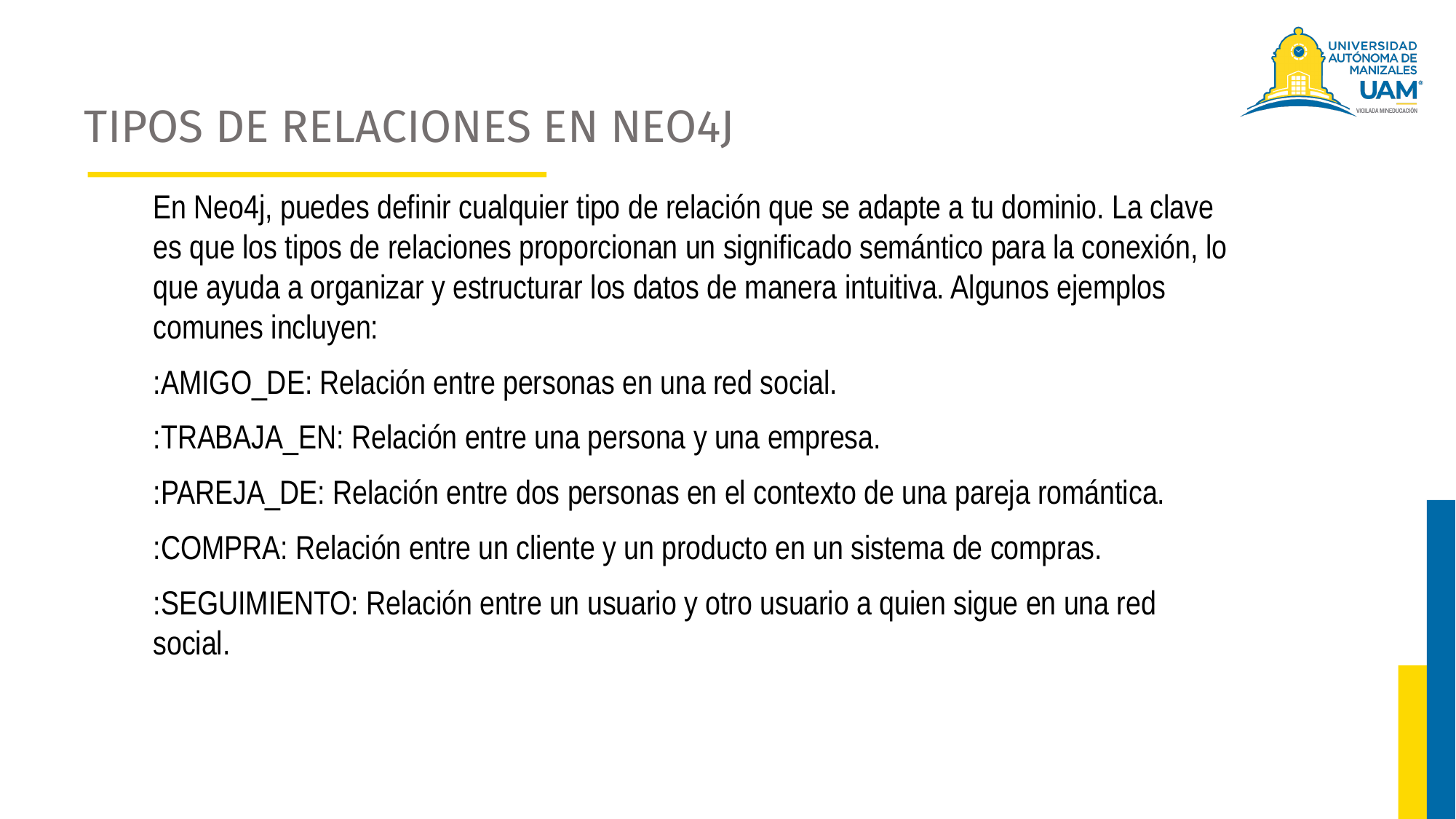

# TIPOS DE RELACIONES EN NEO4J

En Neo4j, puedes definir cualquier tipo de relación que se adapte a tu dominio. La clave es que los tipos de relaciones proporcionan un significado semántico para la conexión, lo que ayuda a organizar y estructurar los datos de manera intuitiva. Algunos ejemplos comunes incluyen:
:AMIGO_DE: Relación entre personas en una red social.
:TRABAJA_EN: Relación entre una persona y una empresa.
:PAREJA_DE: Relación entre dos personas en el contexto de una pareja romántica.
:COMPRA: Relación entre un cliente y un producto en un sistema de compras.
:SEGUIMIENTO: Relación entre un usuario y otro usuario a quien sigue en una red social.